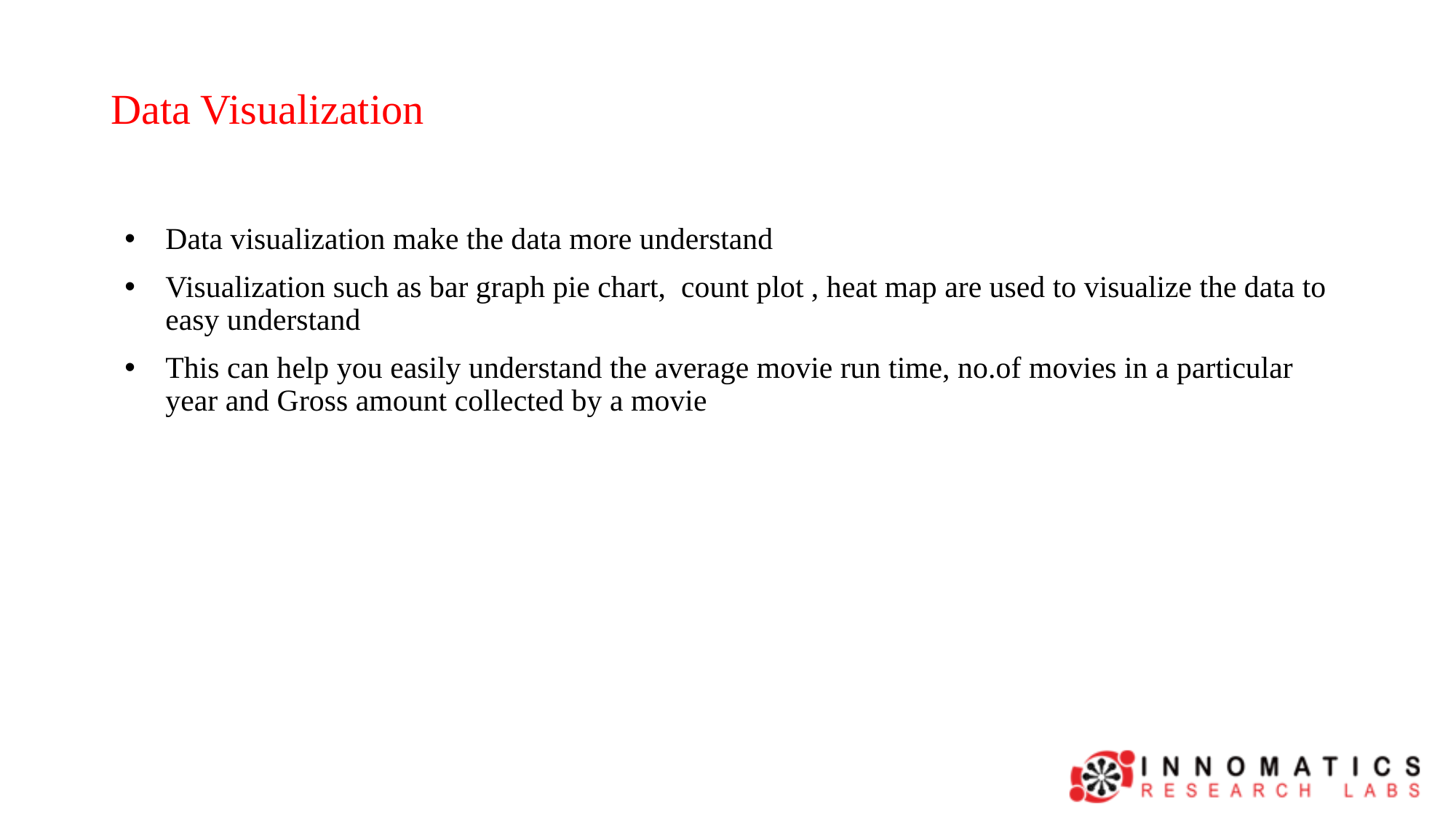

# Data Visualization
Data visualization make the data more understand
Visualization such as bar graph pie chart,  count plot , heat map are used to visualize the data to easy understand
This can help you easily understand the average movie run time, no.of movies in a particular year and Gross amount collected by a movie